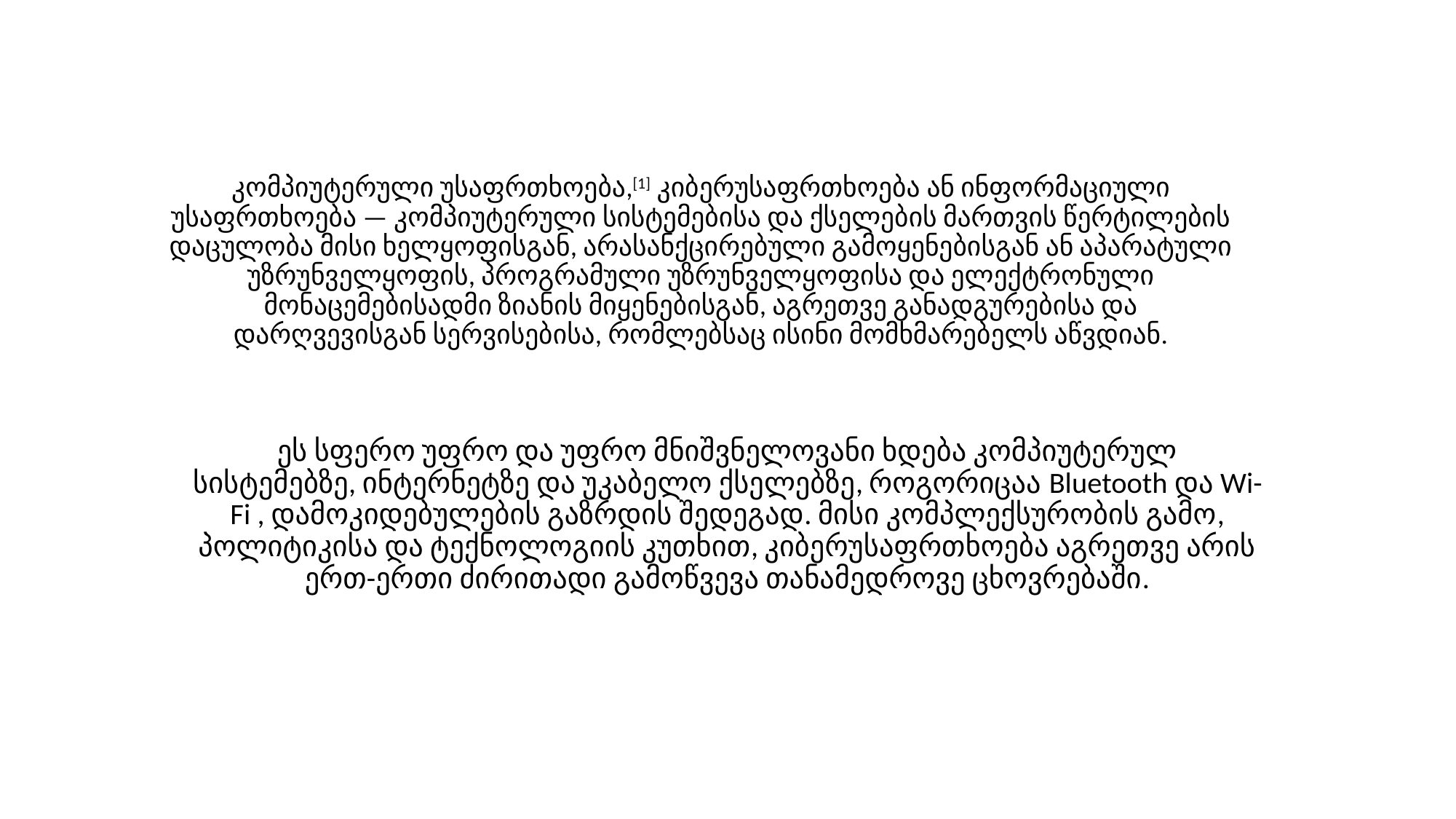

# კომპიუტერული უსაფრთხოება,[1] კიბერუსაფრთხოება ან ინფორმაციული უსაფრთხოება — კომპიუტერული სისტემებისა და ქსელების მართვის წერტილების დაცულობა მისი ხელყოფისგან, არასანქცირებული გამოყენებისგან ან აპარატული უზრუნველყოფის, პროგრამული უზრუნველყოფისა და ელექტრონული მონაცემებისადმი ზიანის მიყენებისგან, აგრეთვე განადგურებისა და დარღვევისგან სერვისებისა, რომლებსაც ისინი მომხმარებელს აწვდიან.
ეს სფერო უფრო და უფრო მნიშვნელოვანი ხდება კომპიუტერულ სისტემებზე, ინტერნეტზე და უკაბელო ქსელებზე, როგორიცაა Bluetooth და Wi-Fi , დამოკიდებულების გაზრდის შედეგად. მისი კომპლექსურობის გამო, პოლიტიკისა და ტექნოლოგიის კუთხით, კიბერუსაფრთხოება აგრეთვე არის ერთ-ერთი ძირითადი გამოწვევა თანამედროვე ცხოვრებაში.